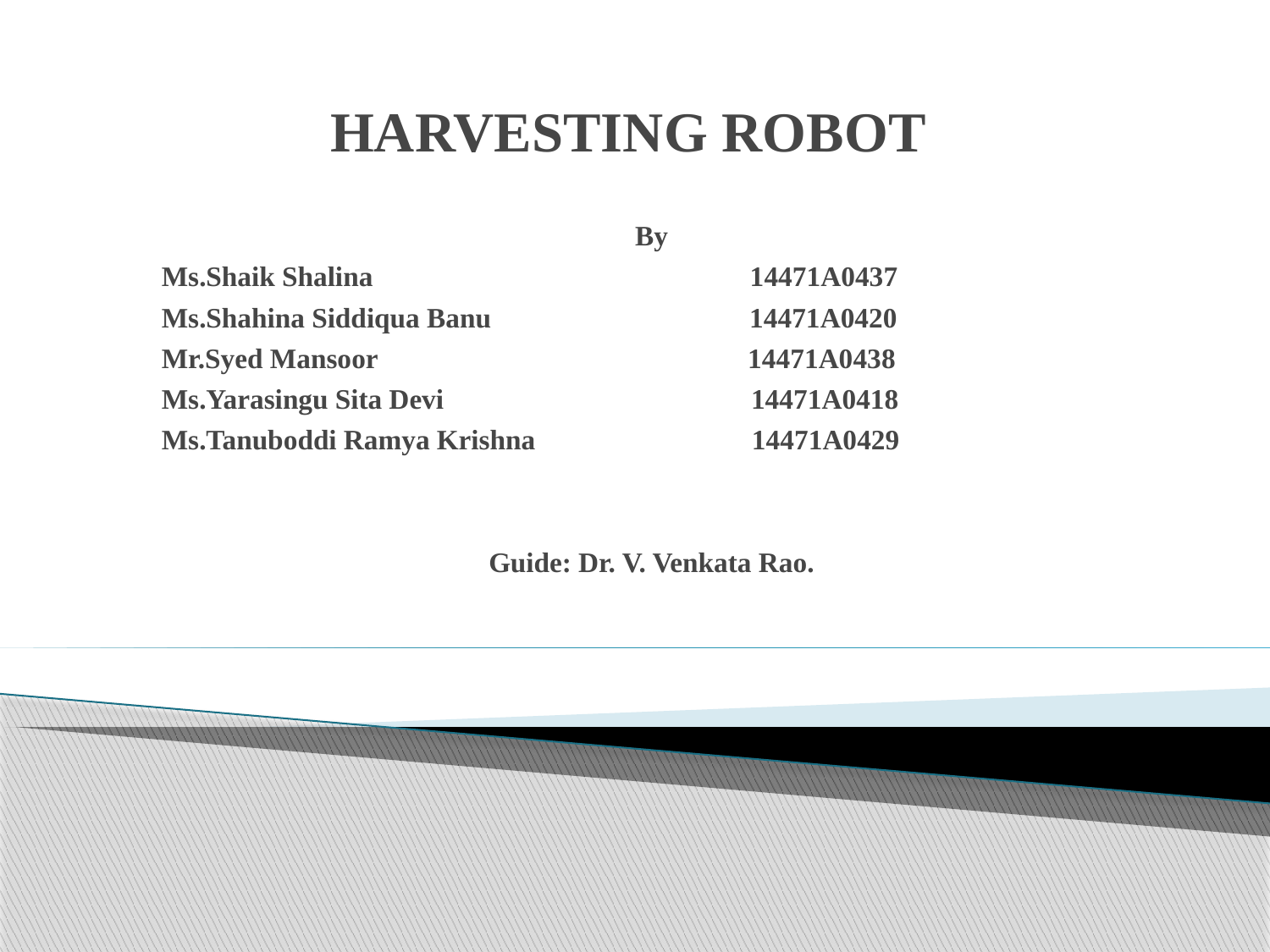

# HARVESTING ROBOT
By
 Ms.Shaik Shalina                                                      14471A0437
 Ms.Shahina Siddiqua Banu                                     14471A0420
 Mr.Syed Mansoor                                                     14471A0438
 Ms.Yarasingu Sita Devi                                            14471A0418
 Ms.Tanuboddi Ramya Krishna                               14471A0429

Guide: Dr. V. Venkata Rao.